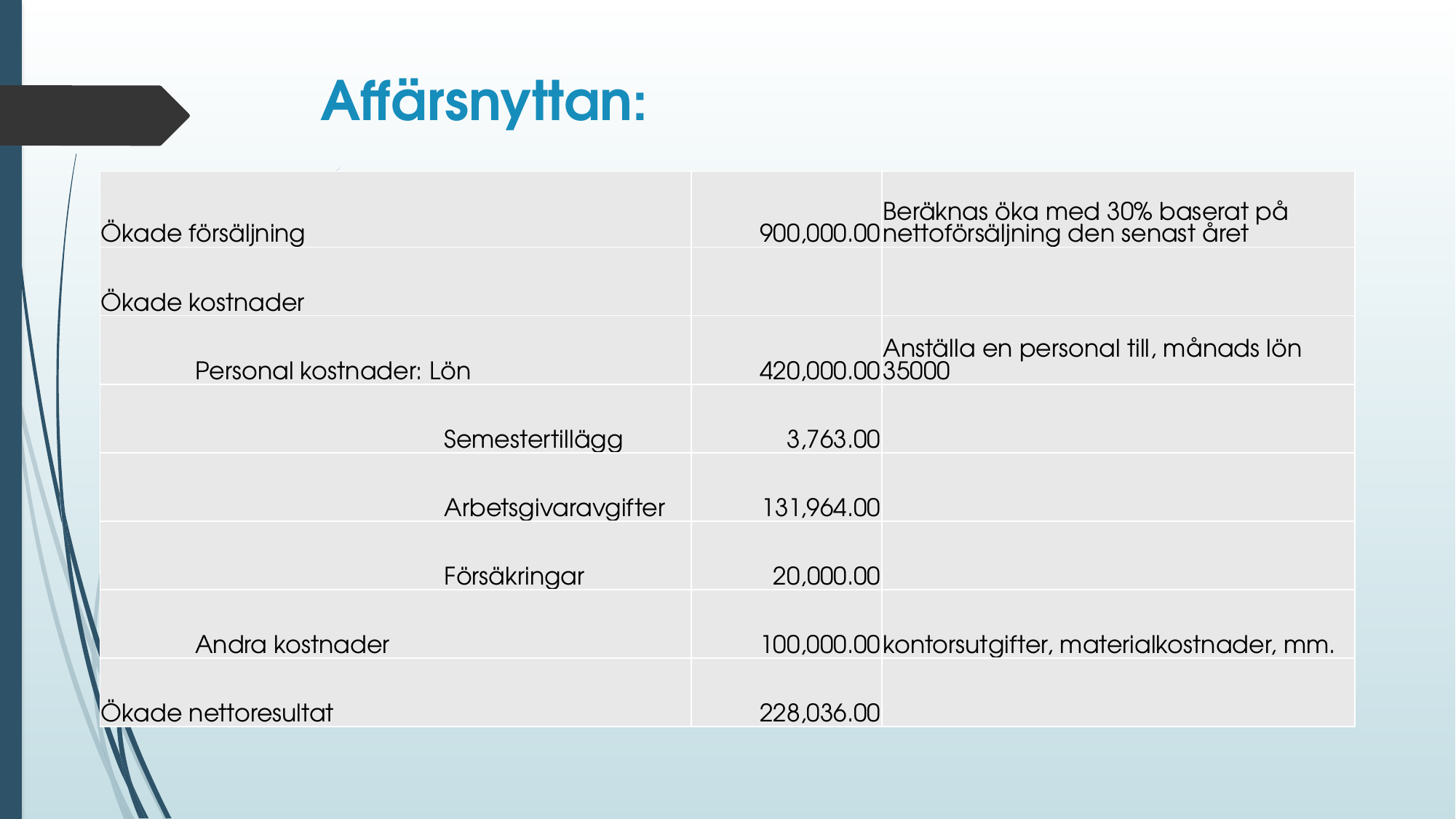

#
Affärsnyttan:
| Ökade försäljning | 900,000.00 | Beräknas öka med 30% baserat på nettoförsäljning den senast året |
| --- | --- | --- |
| Ökade kostnader |  |  |
| Personal kostnader: Lön | 420,000.00 | Anställa en personal till, månads lön 35000 |
| Semestertillägg | 3,763.00 |  |
| Arbetsgivaravgifter | 131,964.00 |  |
| Försäkringar | 20,000.00 |  |
| Andra kostnader | 100,000.00 | kontorsutgifter, materialkostnader, mm. |
| Ökade nettoresultat | 228,036.00 |  |